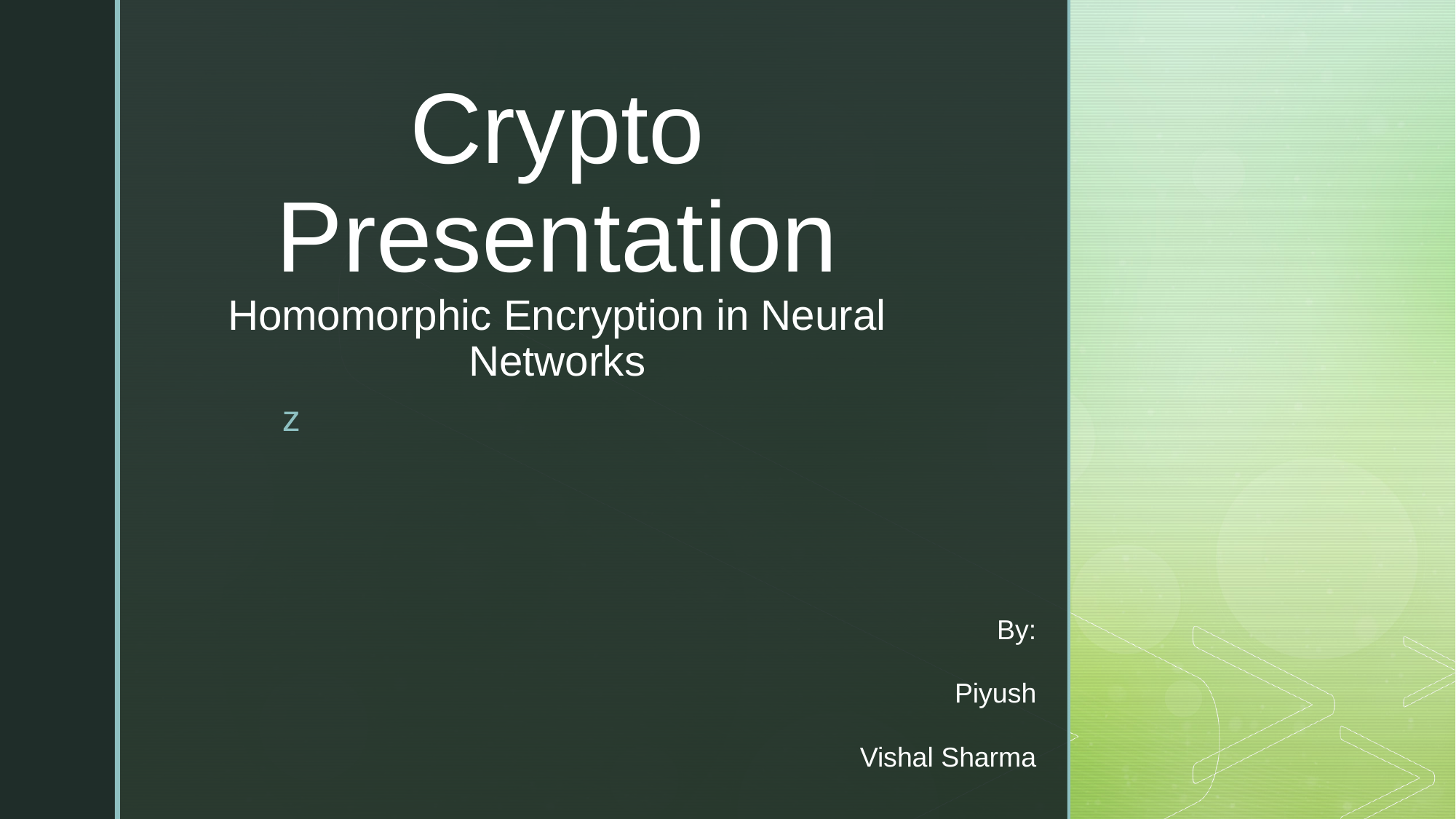

# Crypto Presentation Homomorphic Encryption in Neural Networks
By:
Piyush
Vishal Sharma